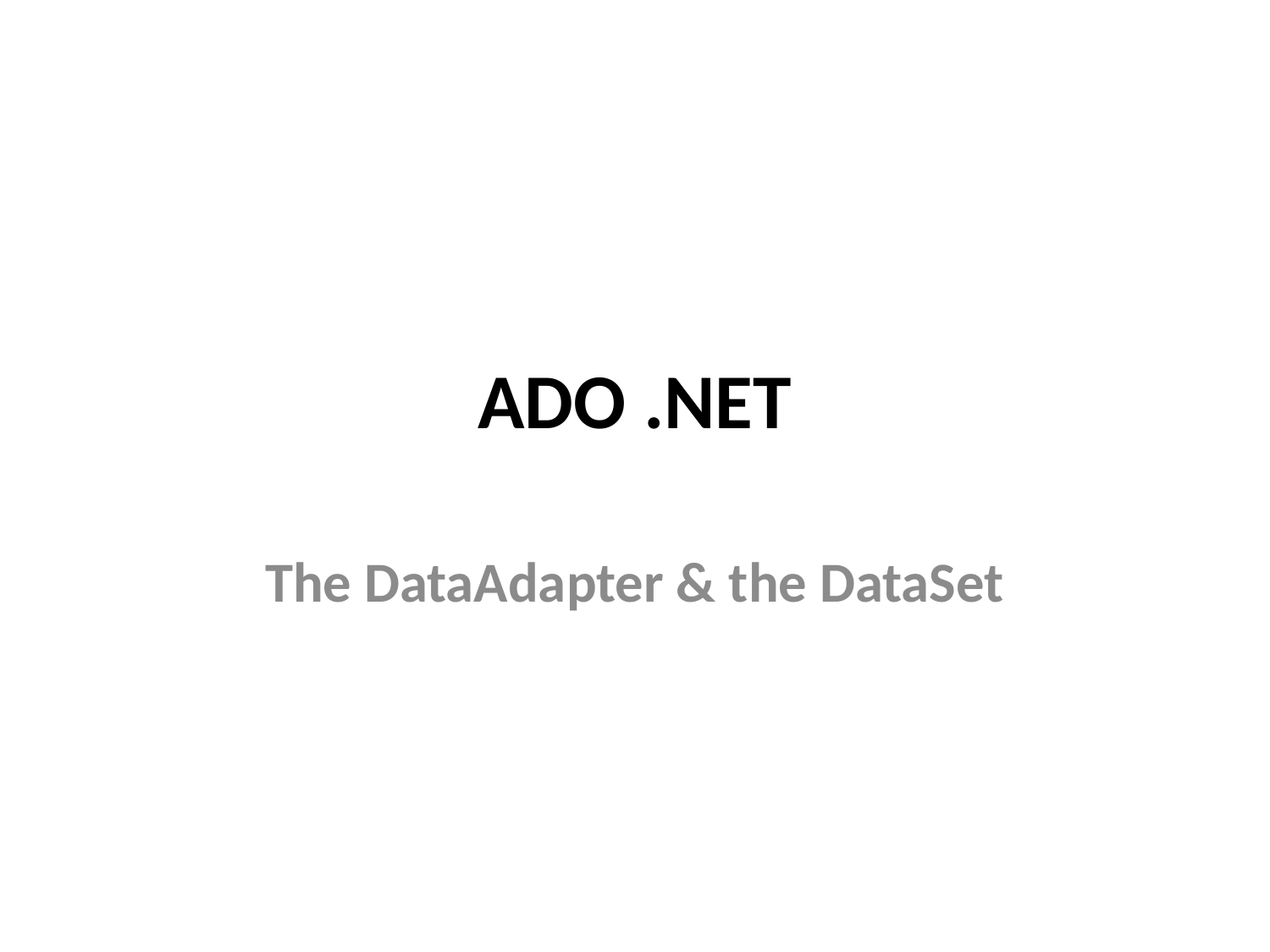

# ADO .NET
The DataAdapter & the DataSet